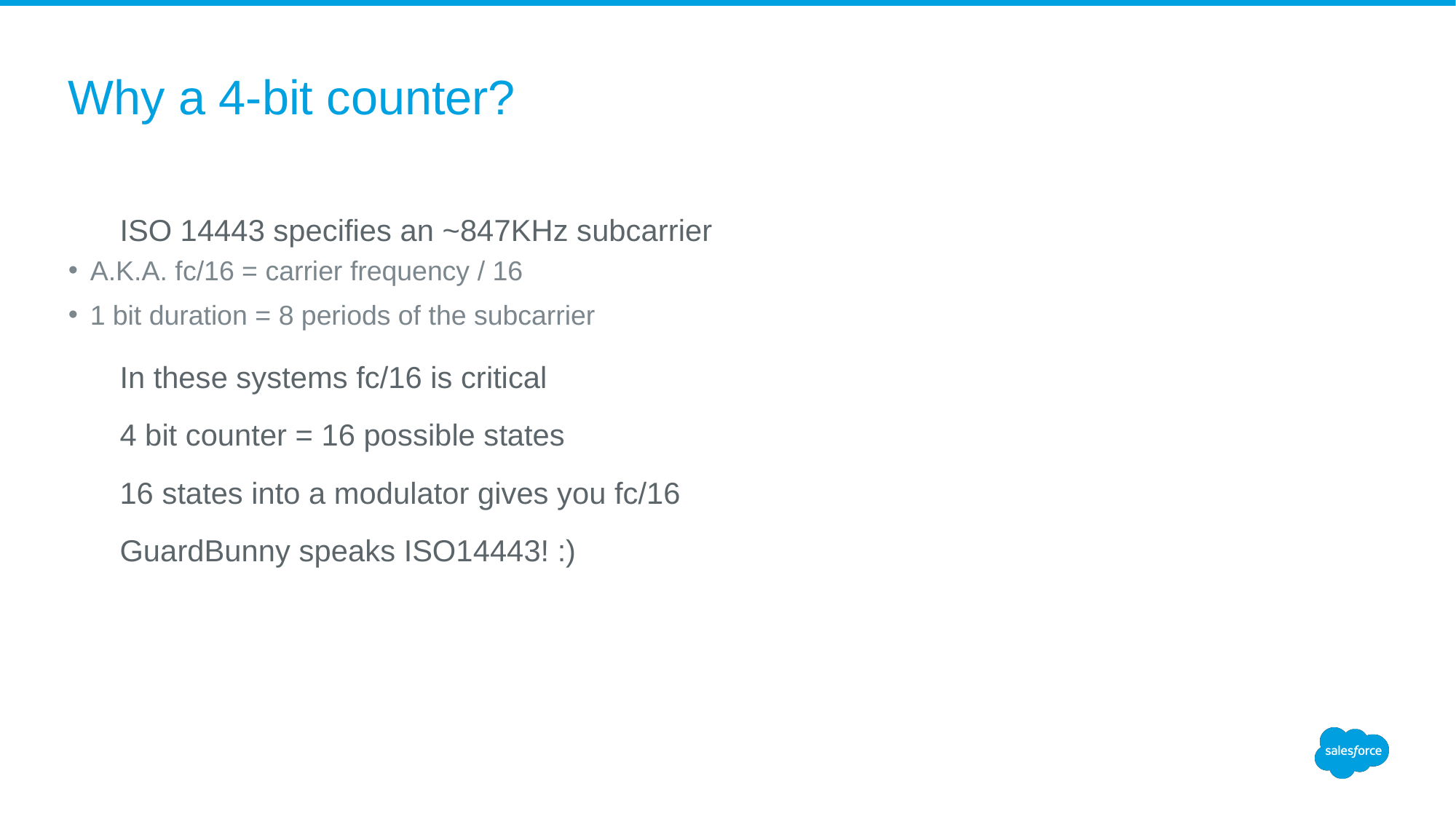

# Why a 4-bit counter?
ISO 14443 specifies an ~847KHz subcarrier
A.K.A. fc/16 = carrier frequency / 16
1 bit duration = 8 periods of the subcarrier
In these systems fc/16 is critical
4 bit counter = 16 possible states
16 states into a modulator gives you fc/16
GuardBunny speaks ISO14443! :)